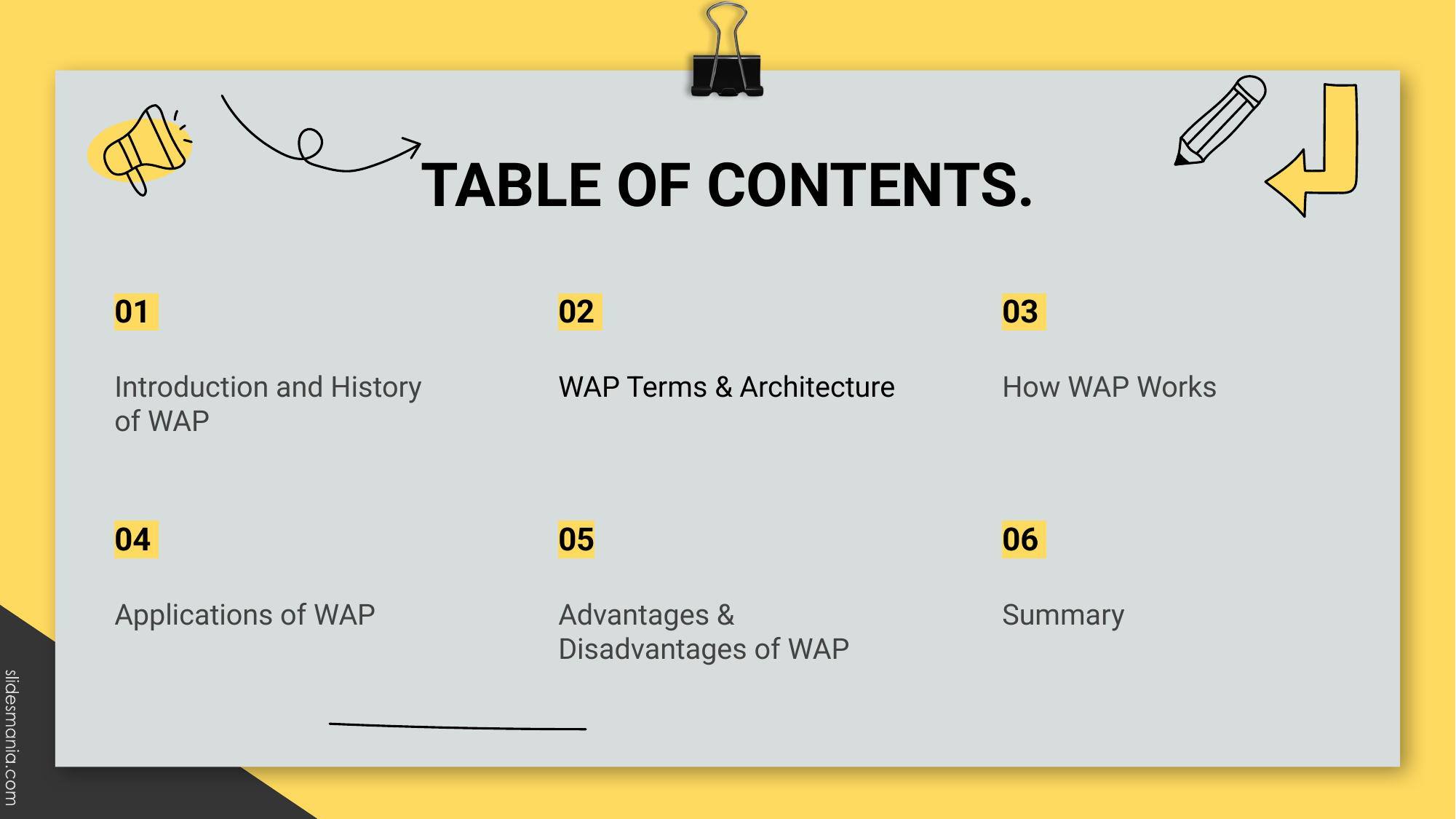

# TABLE OF CONTENTS.
01
02
03
Introduction and History of WAP
WAP Terms & Architecture
How WAP Works
04
05
06
Applications of WAP
Advantages & Disadvantages of WAP
Summary